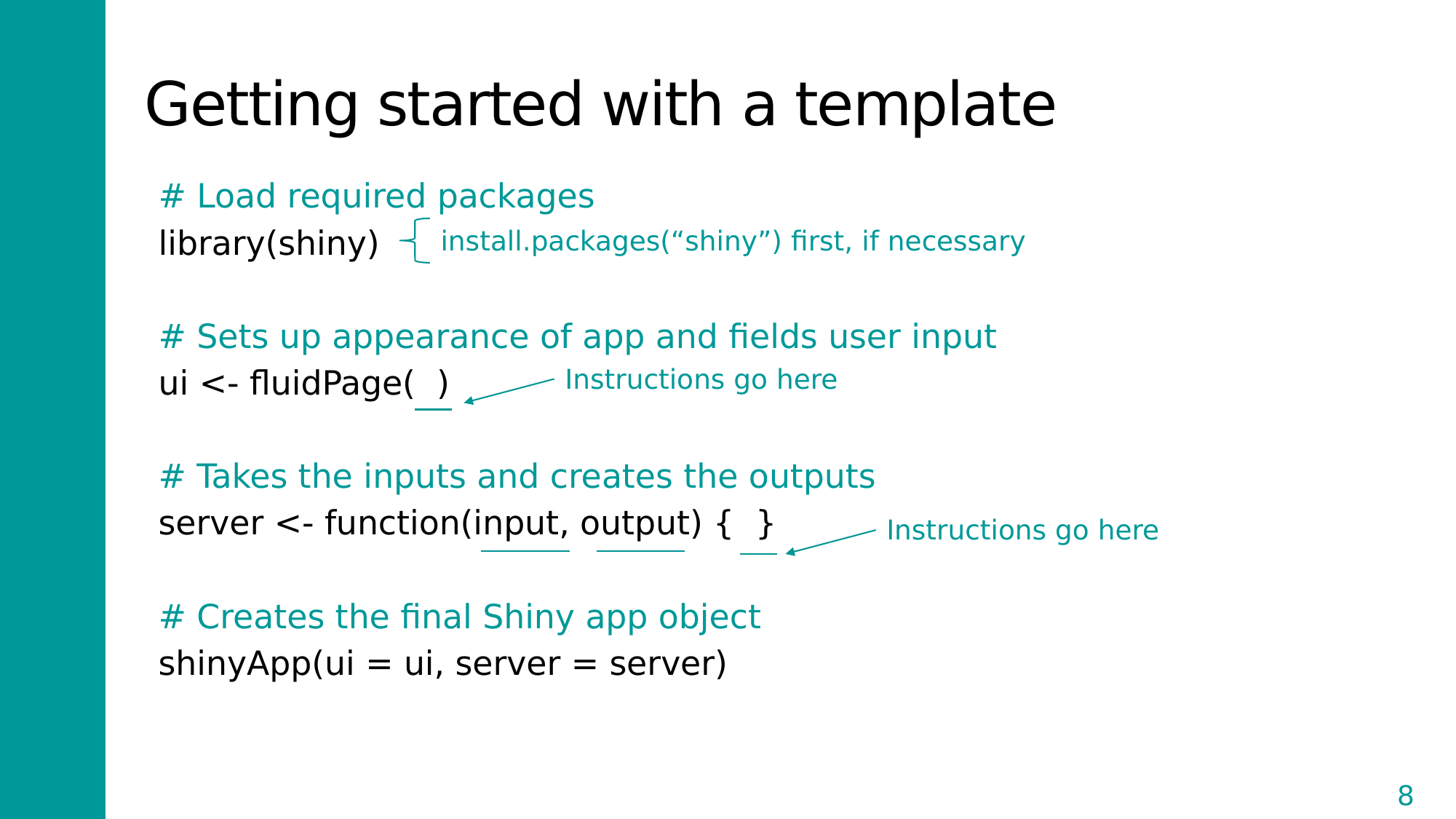

# Getting started with a template
# Load required packages
library(shiny)

# Sets up appearance of app and fields user input
ui <- fluidPage(  )

# Takes the inputs and creates the outputs
server <- function(input, output) {  }

# Creates the final Shiny app object
shinyApp(ui = ui, server = server)

install.packages(“shiny”) first, if necessary
Instructions go here
Instructions go here
8